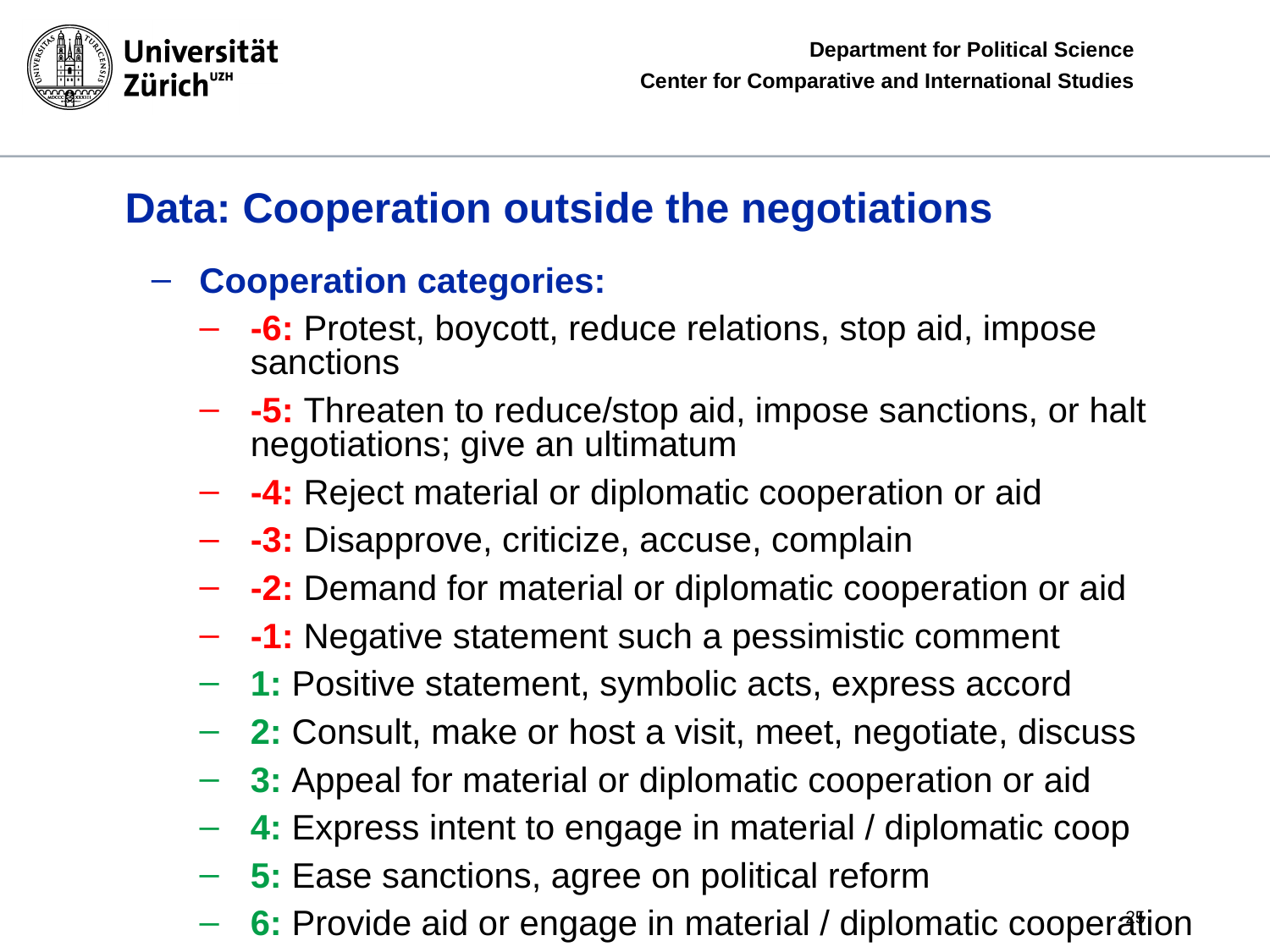

Data: Cooperation outside the negotiations
Cooperation categories:
-6: Protest, boycott, reduce relations, stop aid, impose sanctions
-5: Threaten to reduce/stop aid, impose sanctions, or halt negotiations; give an ultimatum
-4: Reject material or diplomatic cooperation or aid
-3: Disapprove, criticize, accuse, complain
-2: Demand for material or diplomatic cooperation or aid
-1: Negative statement such a pessimistic comment
1: Positive statement, symbolic acts, express accord
2: Consult, make or host a visit, meet, negotiate, discuss
3: Appeal for material or diplomatic cooperation or aid
4: Express intent to engage in material / diplomatic coop
5: Ease sanctions, agree on political reform
6: Provide aid or engage in material / diplomatic cooperation

25